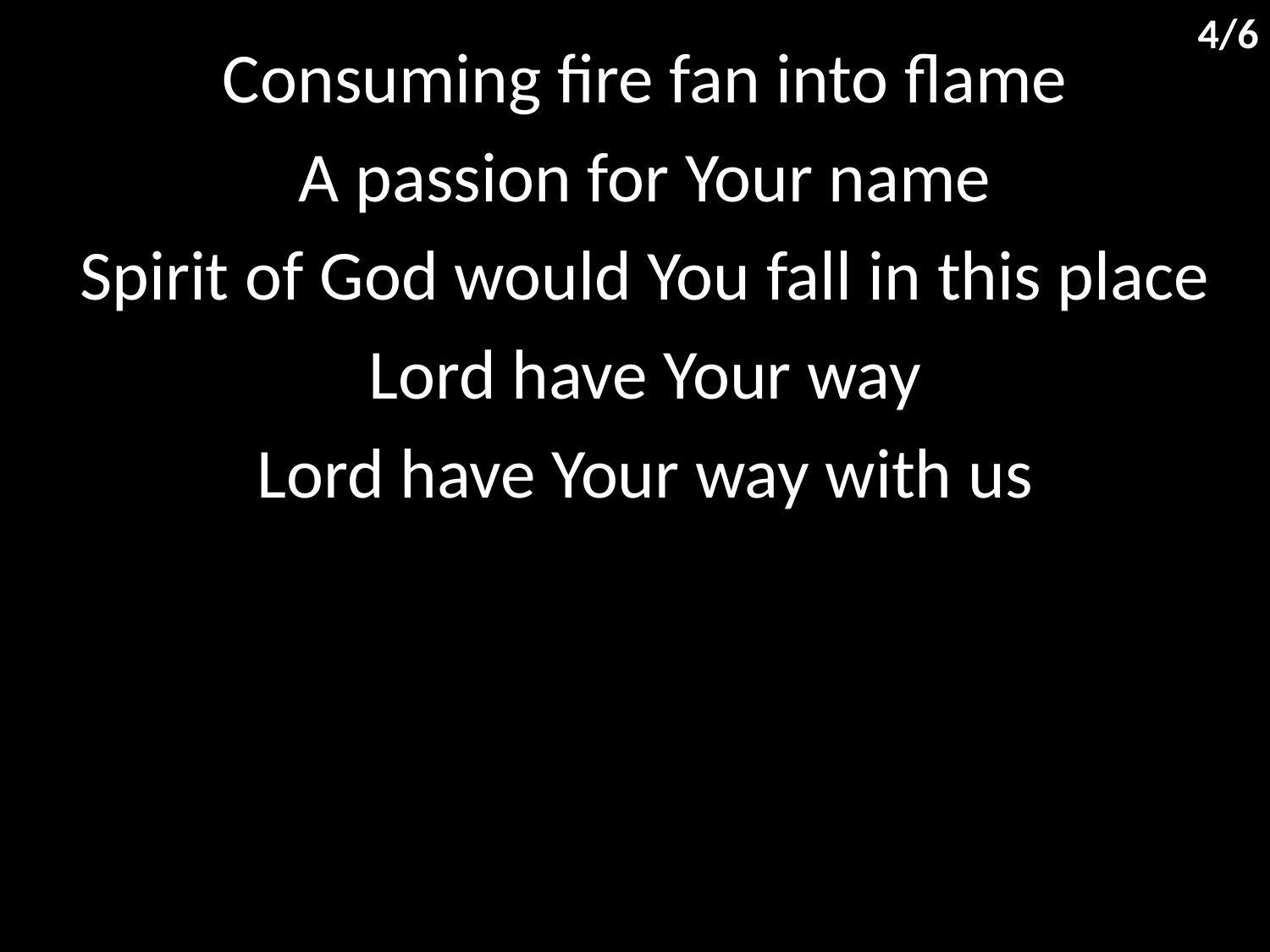

4/6
Consuming fire fan into flame
A passion for Your name
Spirit of God would You fall in this place
Lord have Your way
Lord have Your way with us